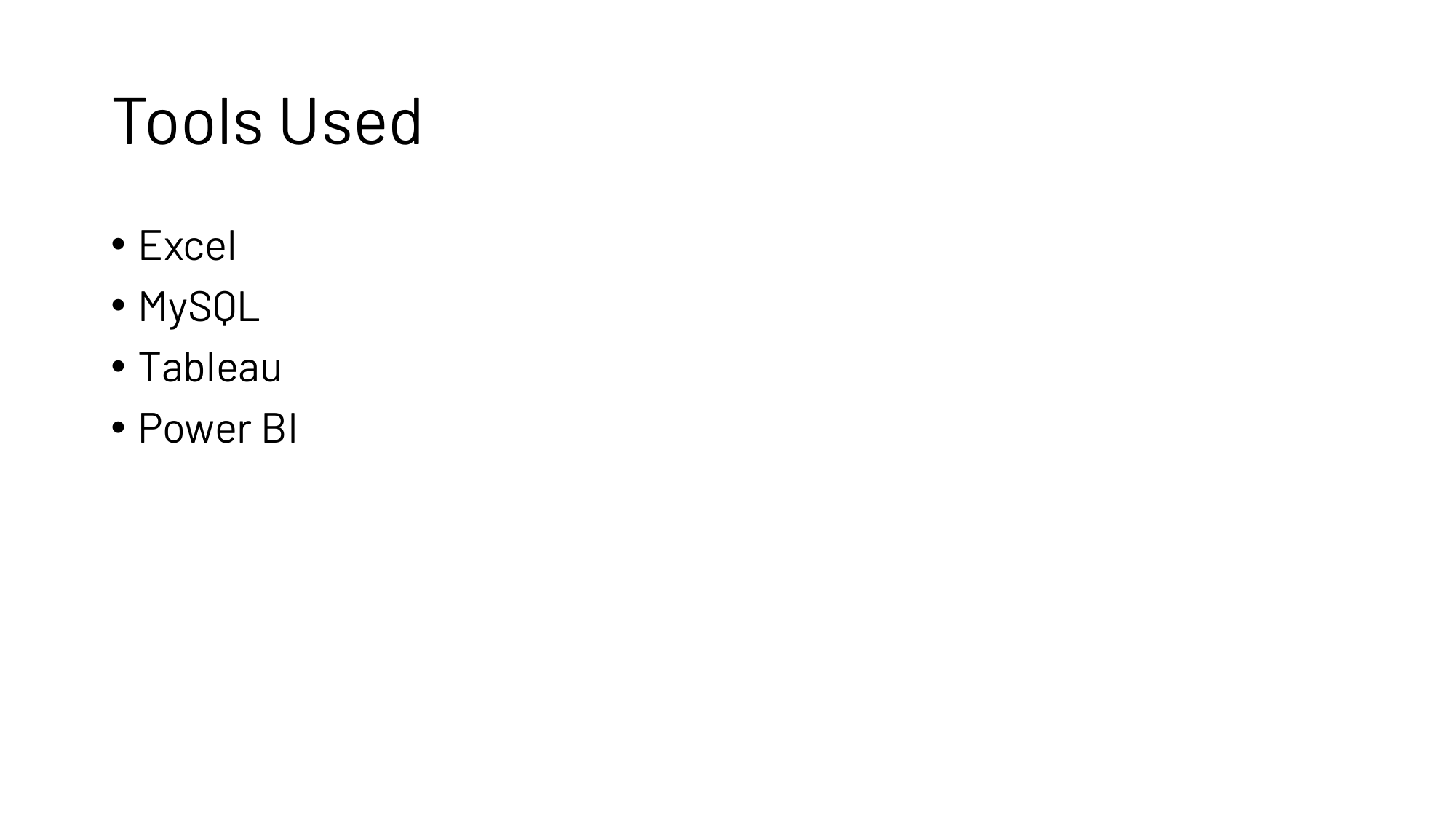

# Tools Used
Excel
MySQL
Tableau
Power BI